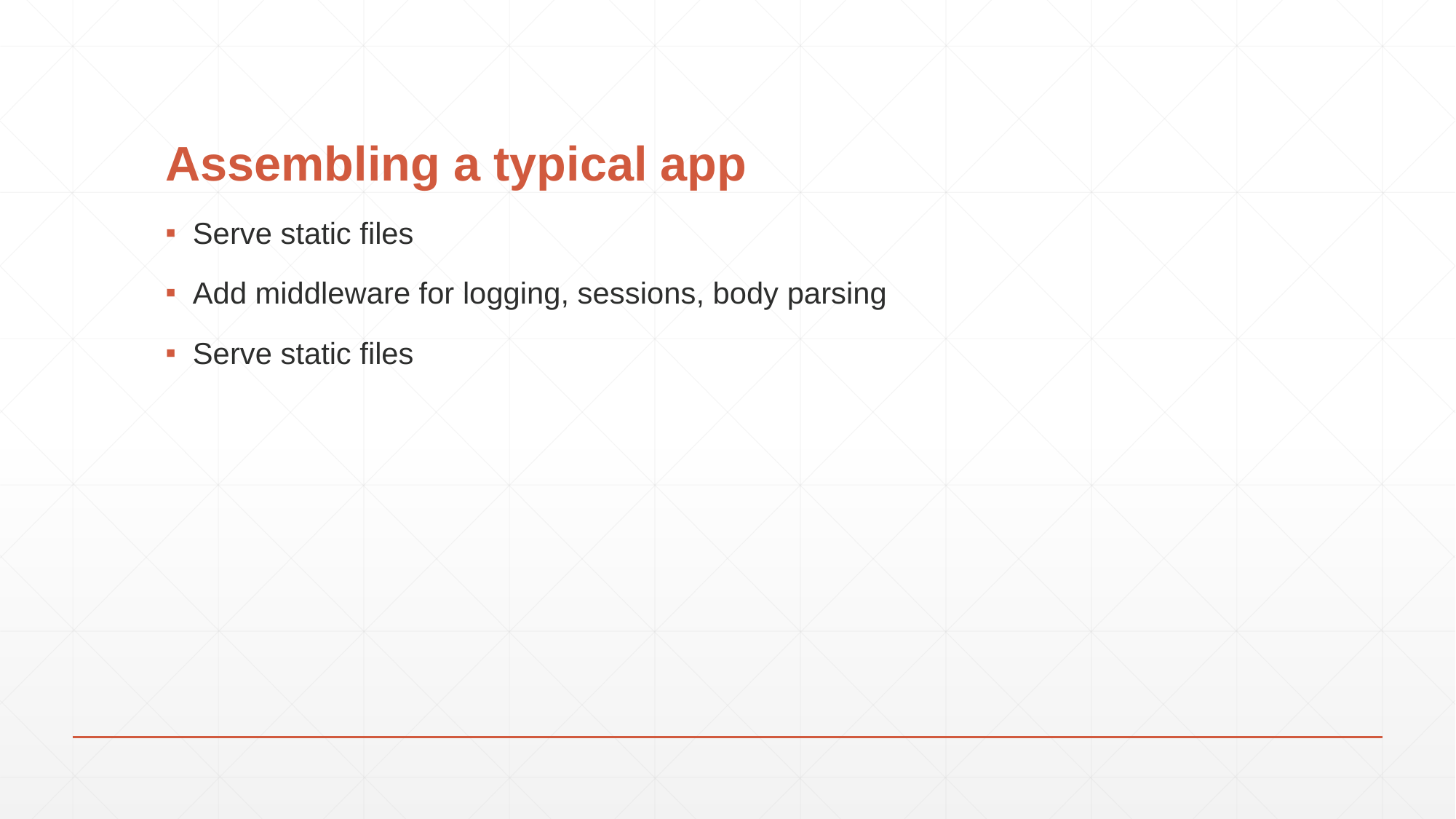

# Assembling a typical app
Serve static files
Add middleware for logging, sessions, body parsing
Serve static files